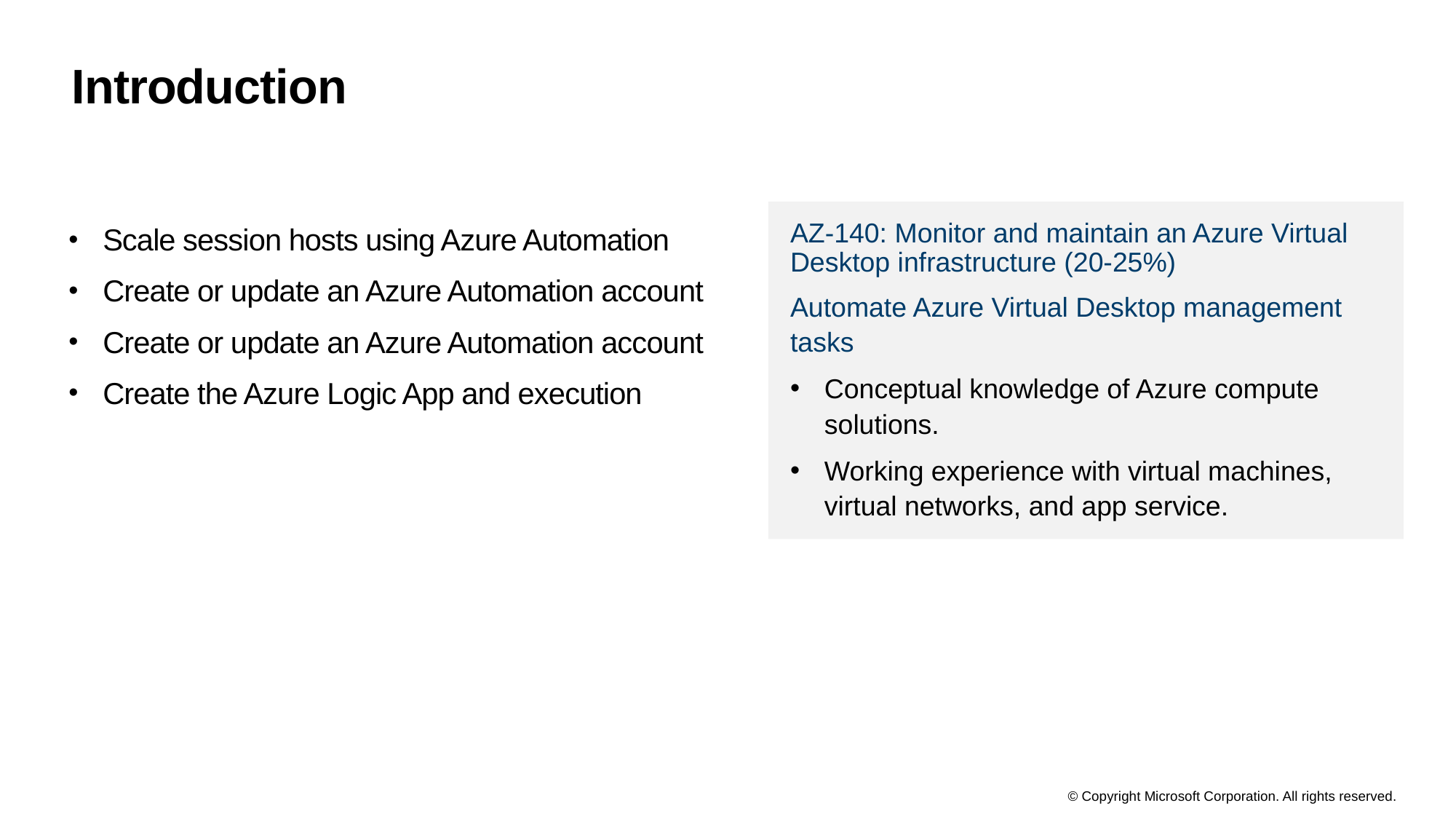

# Introduction
AZ-140: Monitor and maintain an Azure Virtual Desktop infrastructure (20-25%)
Automate Azure Virtual Desktop management tasks
Conceptual knowledge of Azure compute solutions.
Working experience with virtual machines, virtual networks, and app service.
Scale session hosts using Azure Automation
Create or update an Azure Automation account
Create or update an Azure Automation account
Create the Azure Logic App and execution